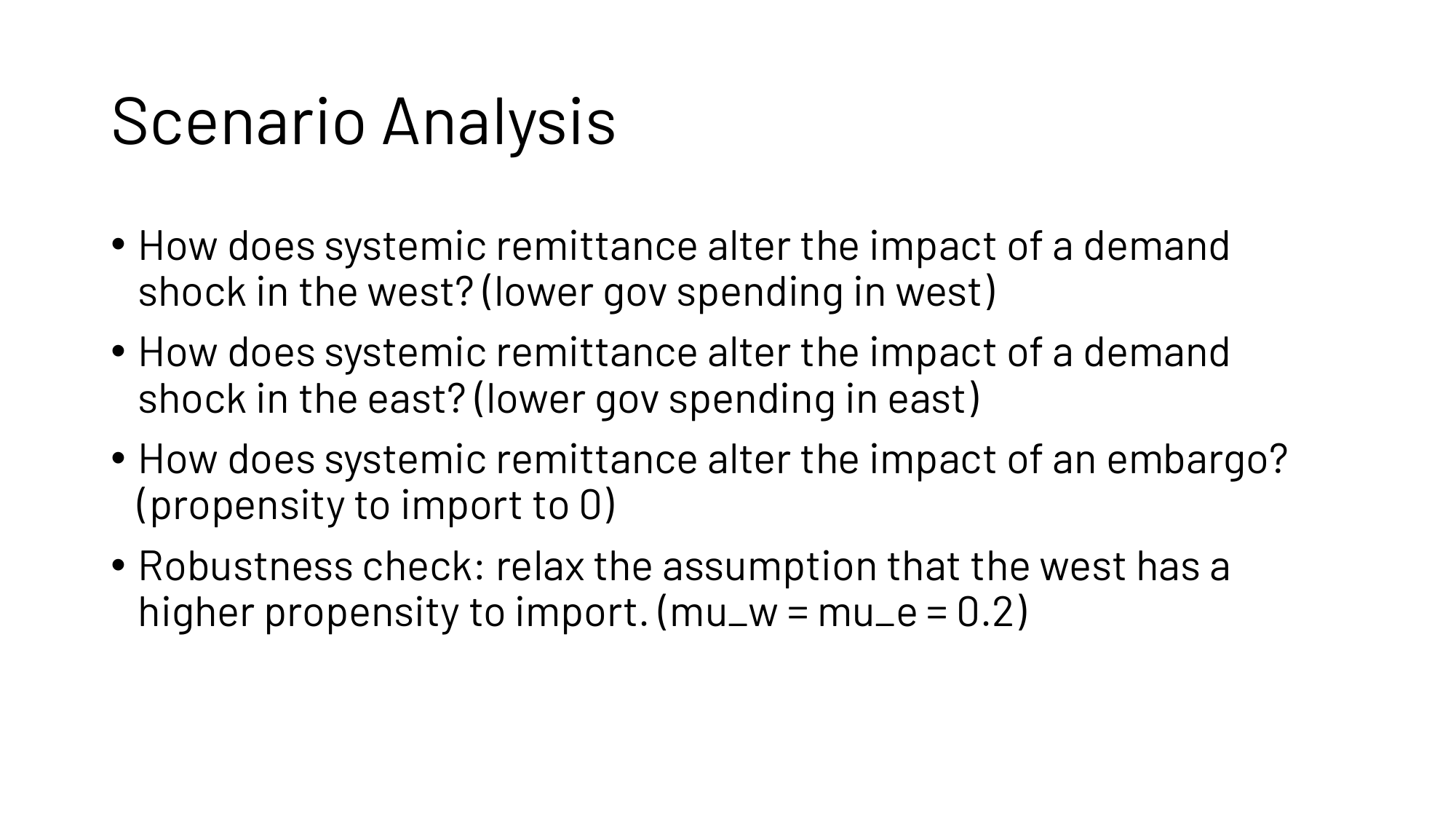

# Scenario Analysis
How does systemic remittance alter the impact of a demand shock in the west? (lower gov spending in west)
How does systemic remittance alter the impact of a demand shock in the east? (lower gov spending in east)
How does systemic remittance alter the impact of an embargo? (propensity to import to 0)
Robustness check: relax the assumption that the west has a higher propensity to import. (mu_w = mu_e = 0.2)